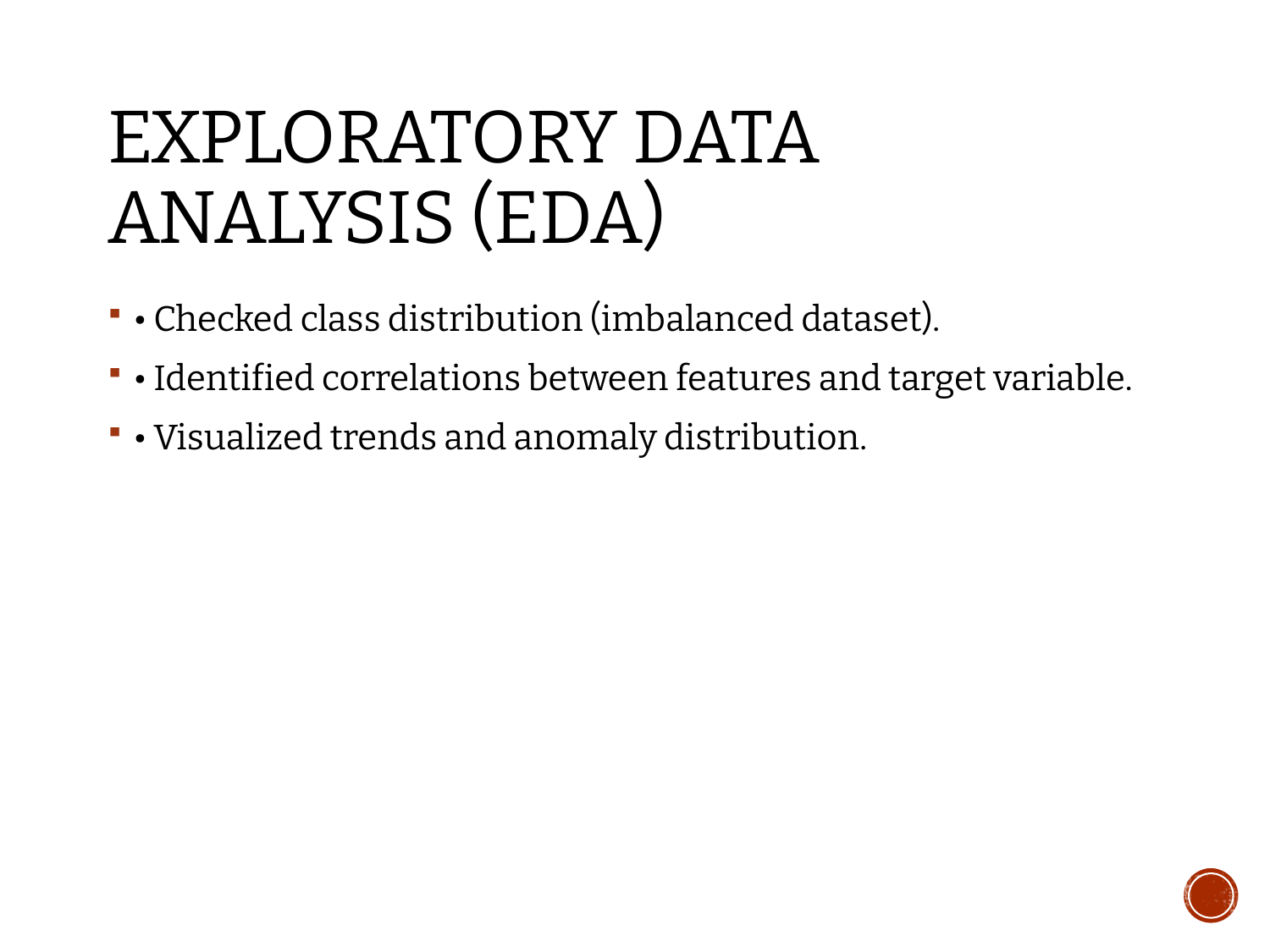

# Exploratory Data Analysis (EDA)
• Checked class distribution (imbalanced dataset).
• Identified correlations between features and target variable.
• Visualized trends and anomaly distribution.